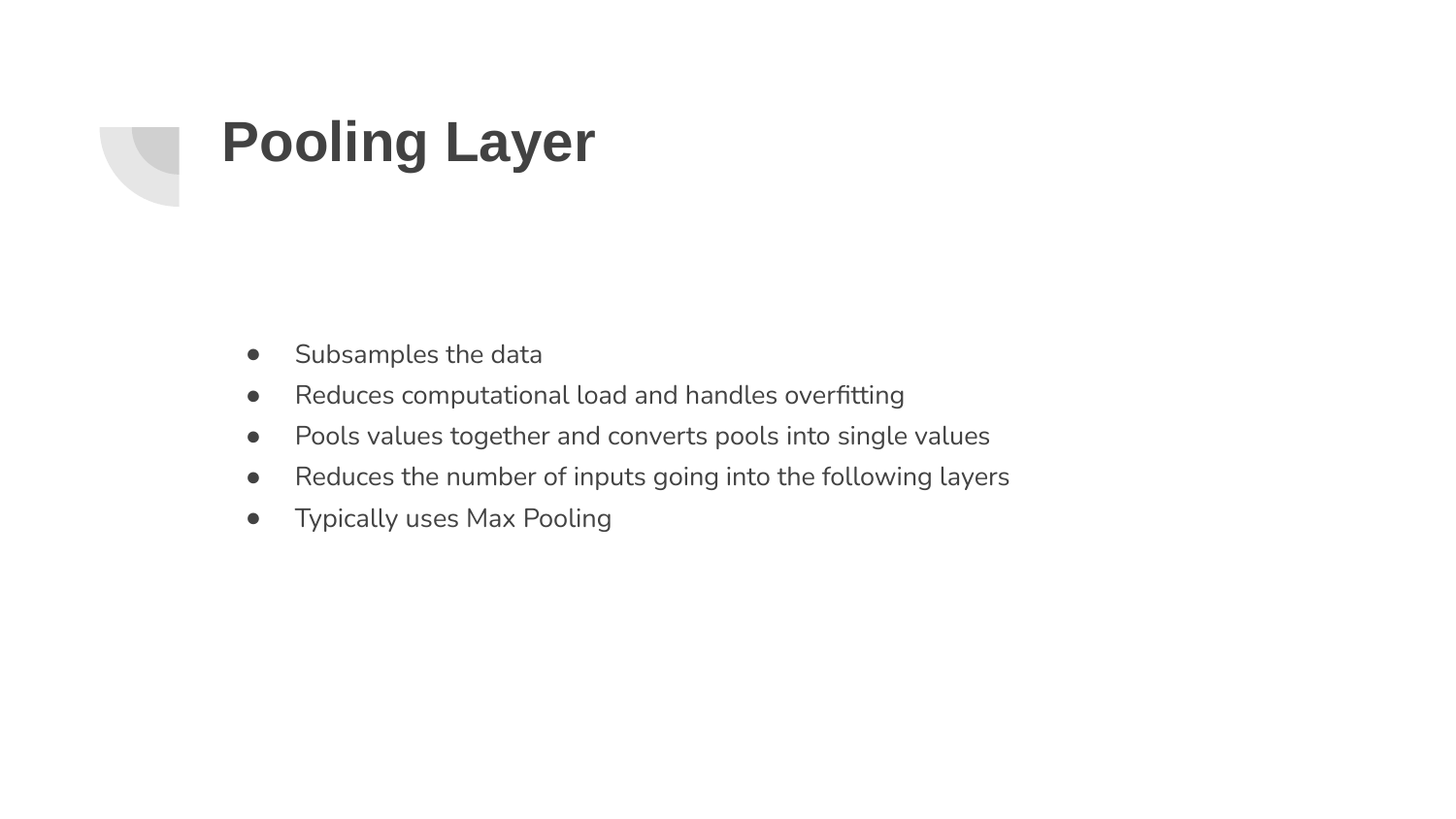

# Pooling Layer
Subsamples the data
Reduces computational load and handles overfitting
Pools values together and converts pools into single values
Reduces the number of inputs going into the following layers
Typically uses Max Pooling